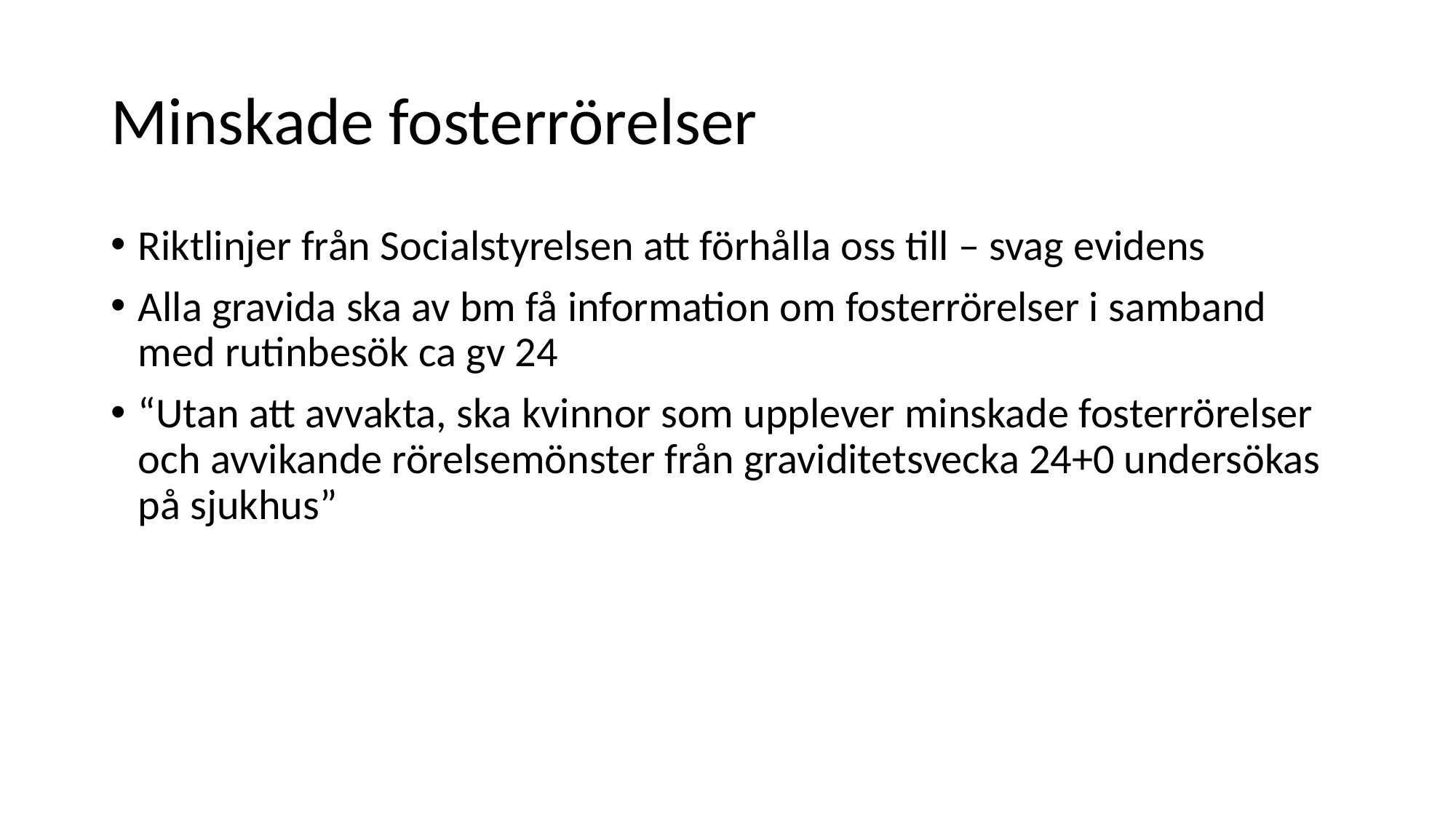

# Minskade fosterrörelser
Riktlinjer från Socialstyrelsen att förhålla oss till – svag evidens
Alla gravida ska av bm få information om fosterrörelser i samband med rutinbesök ca gv 24
“Utan att avvakta, ska kvinnor som upplever minskade fosterrörelser och avvikande rörelsemönster från graviditetsvecka 24+0 undersökas på sjukhus”